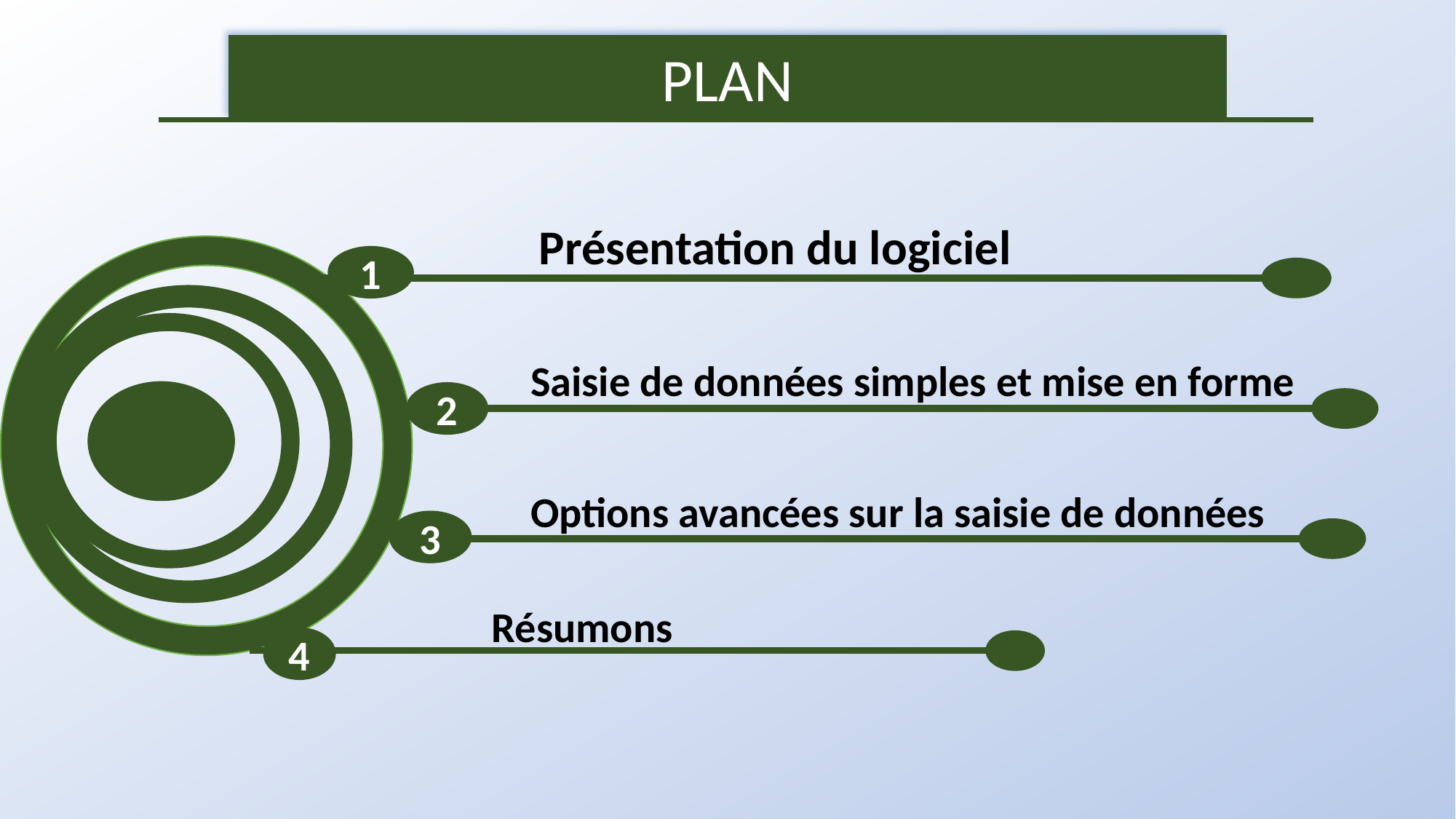

PLAN
Présentation du logiciel

1

Saisie de données simples et mise en forme
2

Options avancées sur la saisie de données
3

Résumons
4